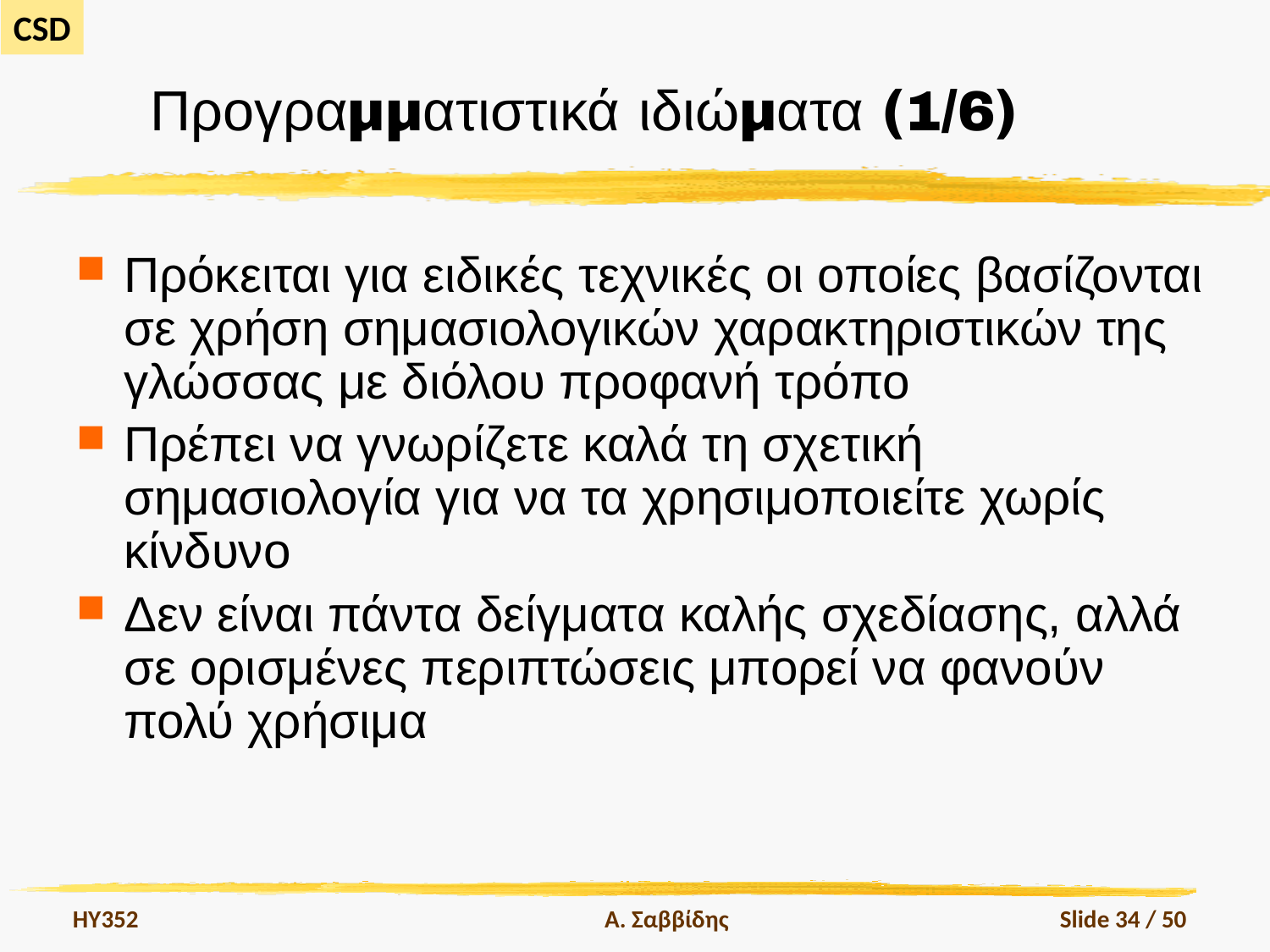

# Προγραμματιστικά ιδιώματα (1/6)
Πρόκειται για ειδικές τεχνικές οι οποίες βασίζονται σε χρήση σημασιολογικών χαρακτηριστικών της γλώσσας με διόλου προφανή τρόπο
Πρέπει να γνωρίζετε καλά τη σχετική σημασιολογία για να τα χρησιμοποιείτε χωρίς κίνδυνο
Δεν είναι πάντα δείγματα καλής σχεδίασης, αλλά σε ορισμένες περιπτώσεις μπορεί να φανούν πολύ χρήσιμα
HY352
Α. Σαββίδης
Slide 34 / 50